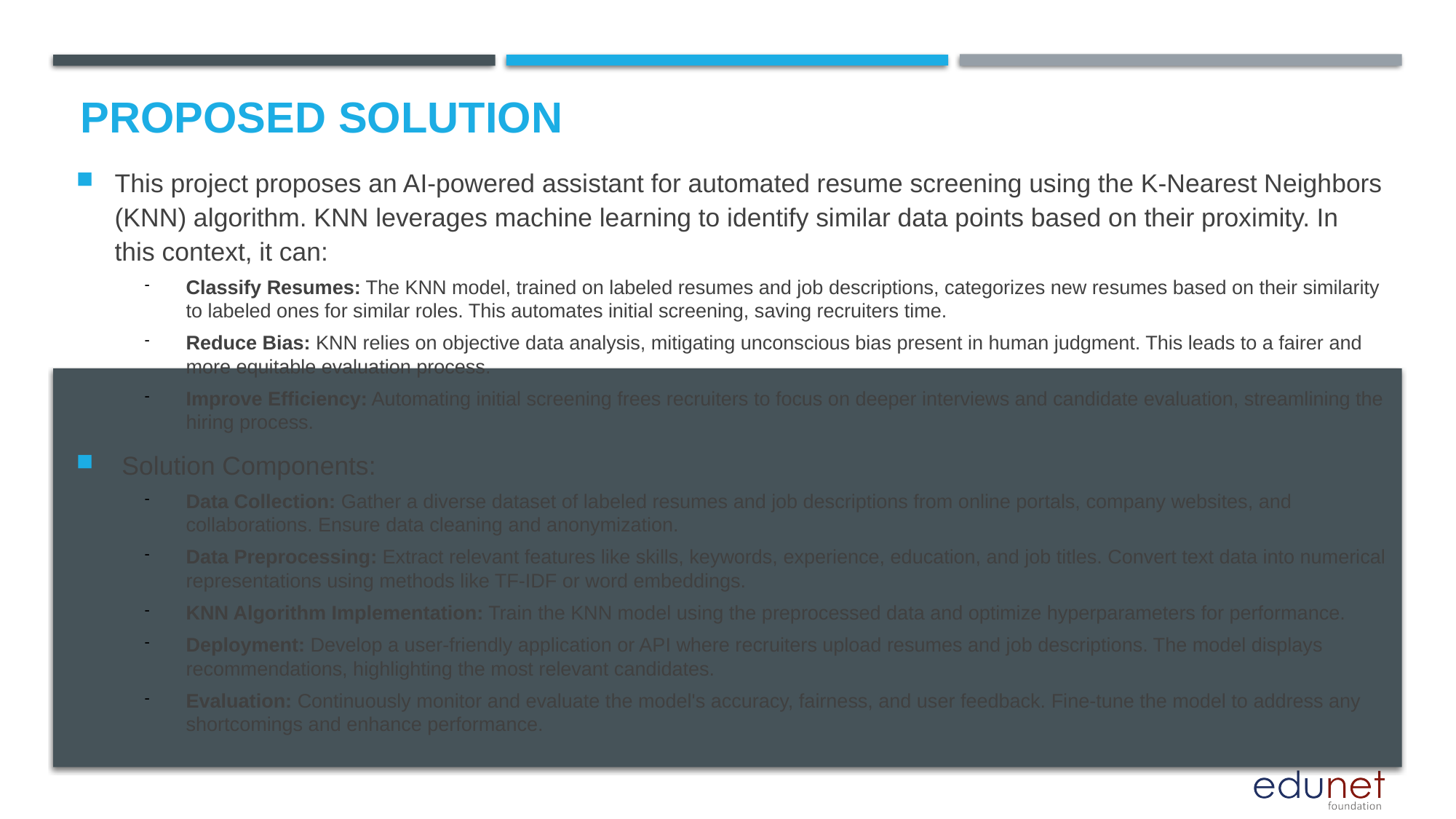

# Proposed Solution
This project proposes an AI-powered assistant for automated resume screening using the K-Nearest Neighbors (KNN) algorithm. KNN leverages machine learning to identify similar data points based on their proximity. In this context, it can:
Classify Resumes: The KNN model, trained on labeled resumes and job descriptions, categorizes new resumes based on their similarity to labeled ones for similar roles. This automates initial screening, saving recruiters time.
Reduce Bias: KNN relies on objective data analysis, mitigating unconscious bias present in human judgment. This leads to a fairer and more equitable evaluation process.
Improve Efficiency: Automating initial screening frees recruiters to focus on deeper interviews and candidate evaluation, streamlining the hiring process.
 Solution Components:
Data Collection: Gather a diverse dataset of labeled resumes and job descriptions from online portals, company websites, and collaborations. Ensure data cleaning and anonymization.
Data Preprocessing: Extract relevant features like skills, keywords, experience, education, and job titles. Convert text data into numerical representations using methods like TF-IDF or word embeddings.
KNN Algorithm Implementation: Train the KNN model using the preprocessed data and optimize hyperparameters for performance.
Deployment: Develop a user-friendly application or API where recruiters upload resumes and job descriptions. The model displays recommendations, highlighting the most relevant candidates.
Evaluation: Continuously monitor and evaluate the model's accuracy, fairness, and user feedback. Fine-tune the model to address any shortcomings and enhance performance.